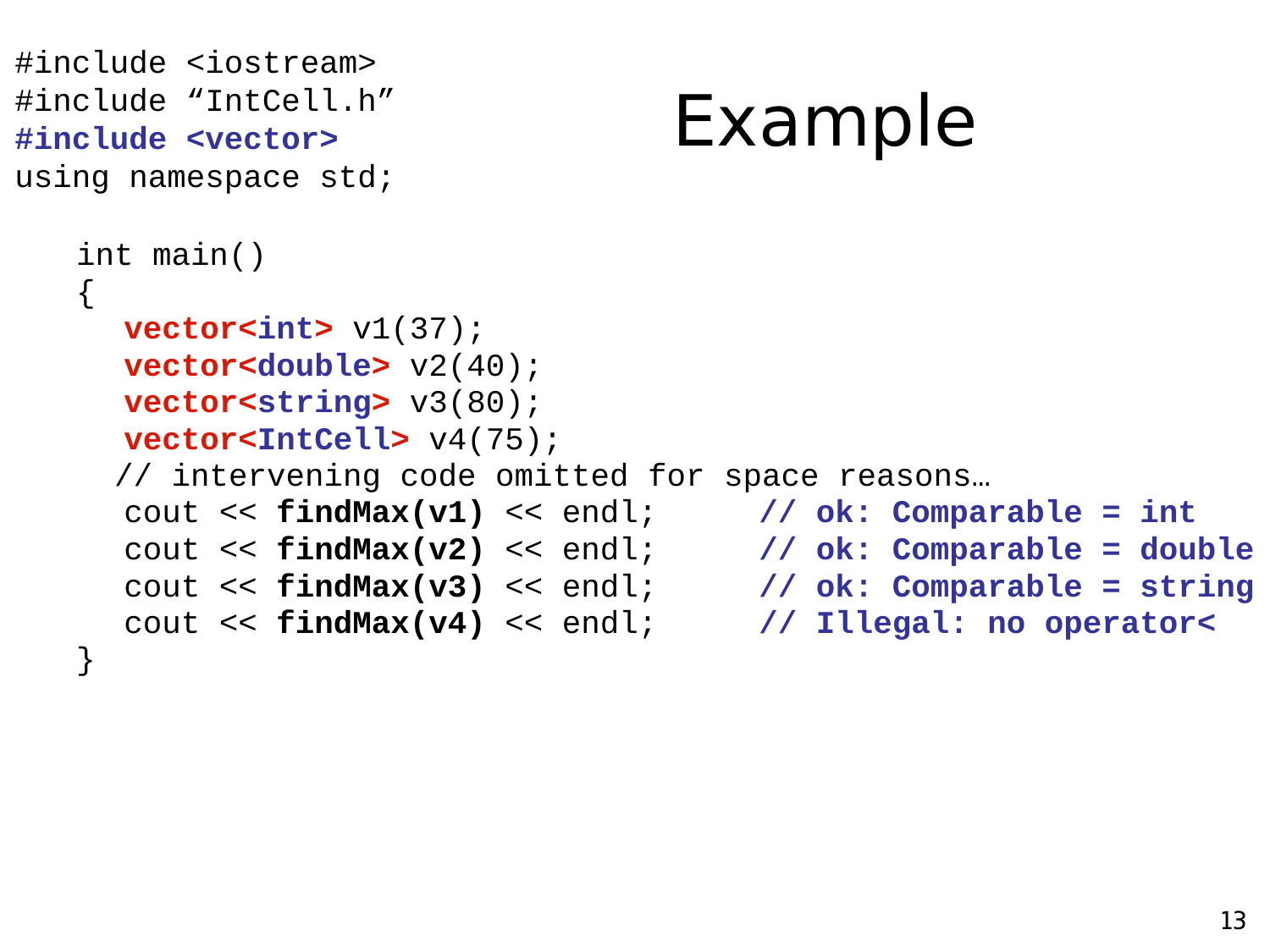

#include <iostream>
#include “IntCell.h”
#include <vector>
using namespace std;
# Example

int main()
{
	vector<int> v1(37);
	vector<double> v2(40);
	vector<string> v3(80);
	vector<IntCell> v4(75);
  // intervening code omitted for space reasons…
	cout << findMax(v1) << endl;	// ok: Comparable = int
	cout << findMax(v2) << endl;	// ok: Comparable = double
	cout << findMax(v3) << endl;	// ok: Comparable = string
	cout << findMax(v4) << endl;	// Illegal: no operator<
}